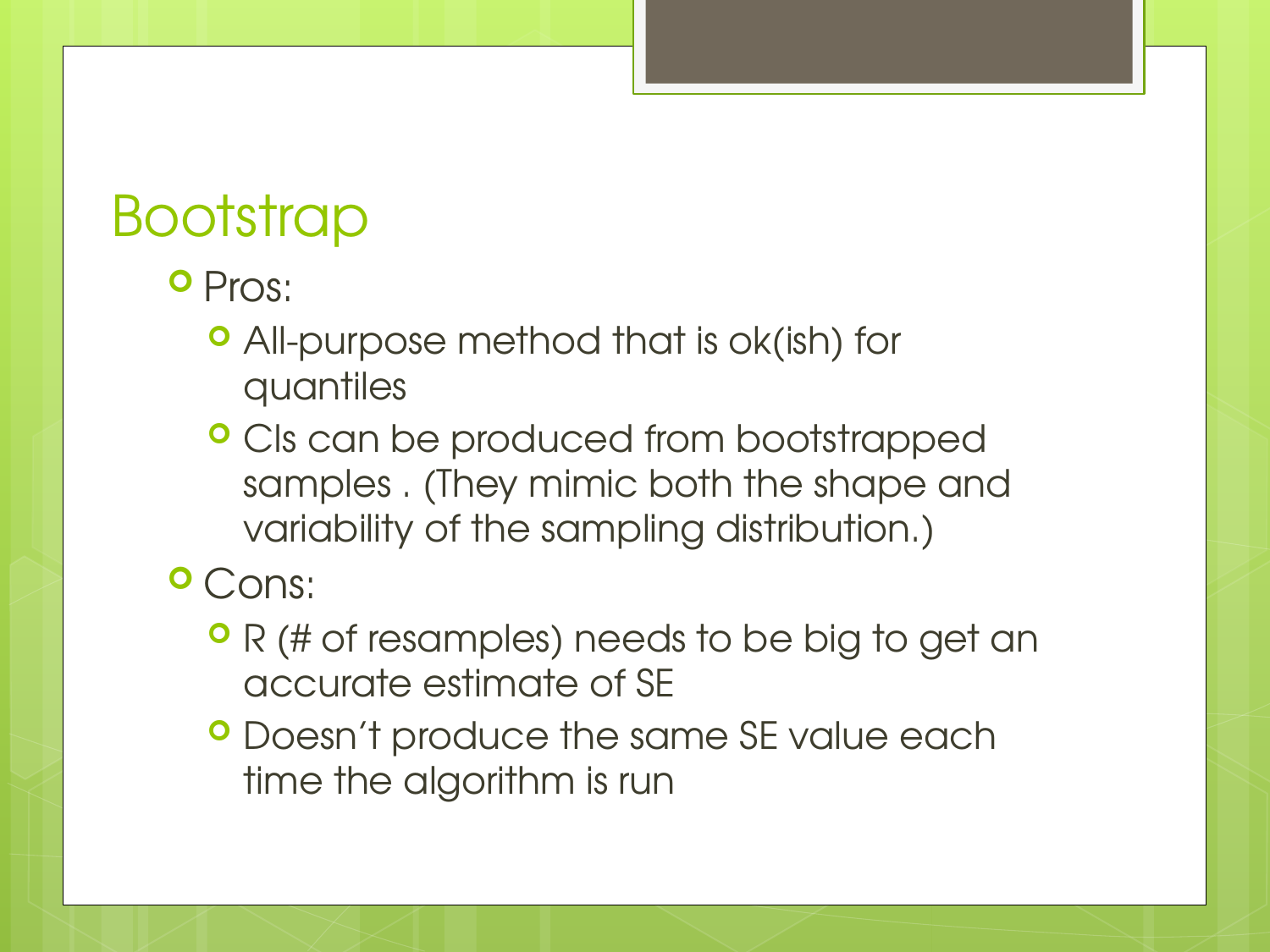

# Bootstrap
Pros:
All-purpose method that is ok(ish) for quantiles
CIs can be produced from bootstrapped samples . (They mimic both the shape and variability of the sampling distribution.)
Cons:
R (# of resamples) needs to be big to get an accurate estimate of SE
Doesn’t produce the same SE value each time the algorithm is run